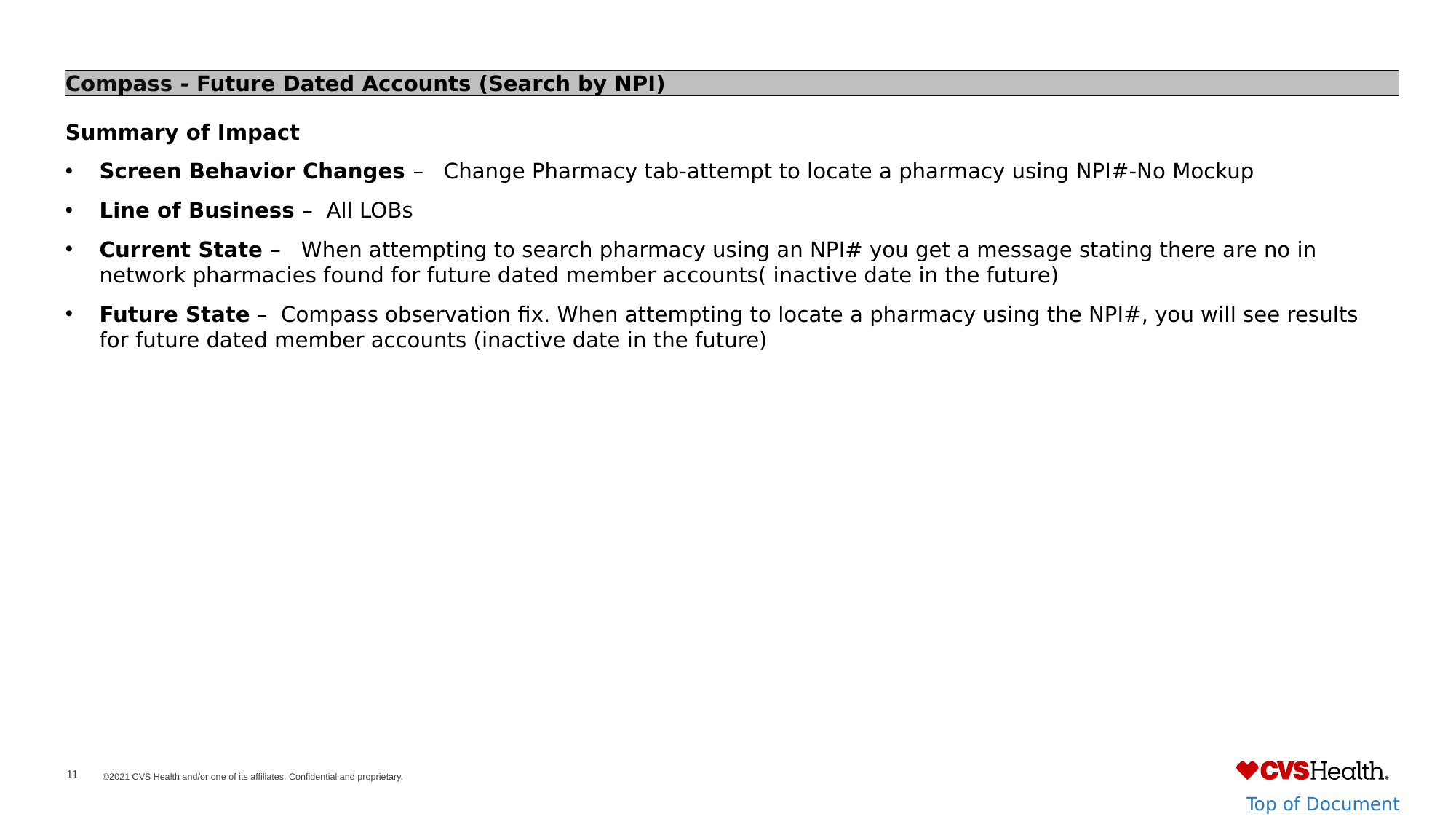

Compass - Future Dated Accounts (Search by NPI)
Summary of Impact
Screen Behavior Changes –   Change Pharmacy tab-attempt to locate a pharmacy using NPI#-No Mockup
Line of Business –  All LOBs
Current State –   When attempting to search pharmacy using an NPI# you get a message stating there are no in network pharmacies found for future dated member accounts( inactive date in the future)
Future State –  Compass observation fix. When attempting to locate a pharmacy using the NPI#, you will see results for future dated member accounts (inactive date in the future)

Top of Document